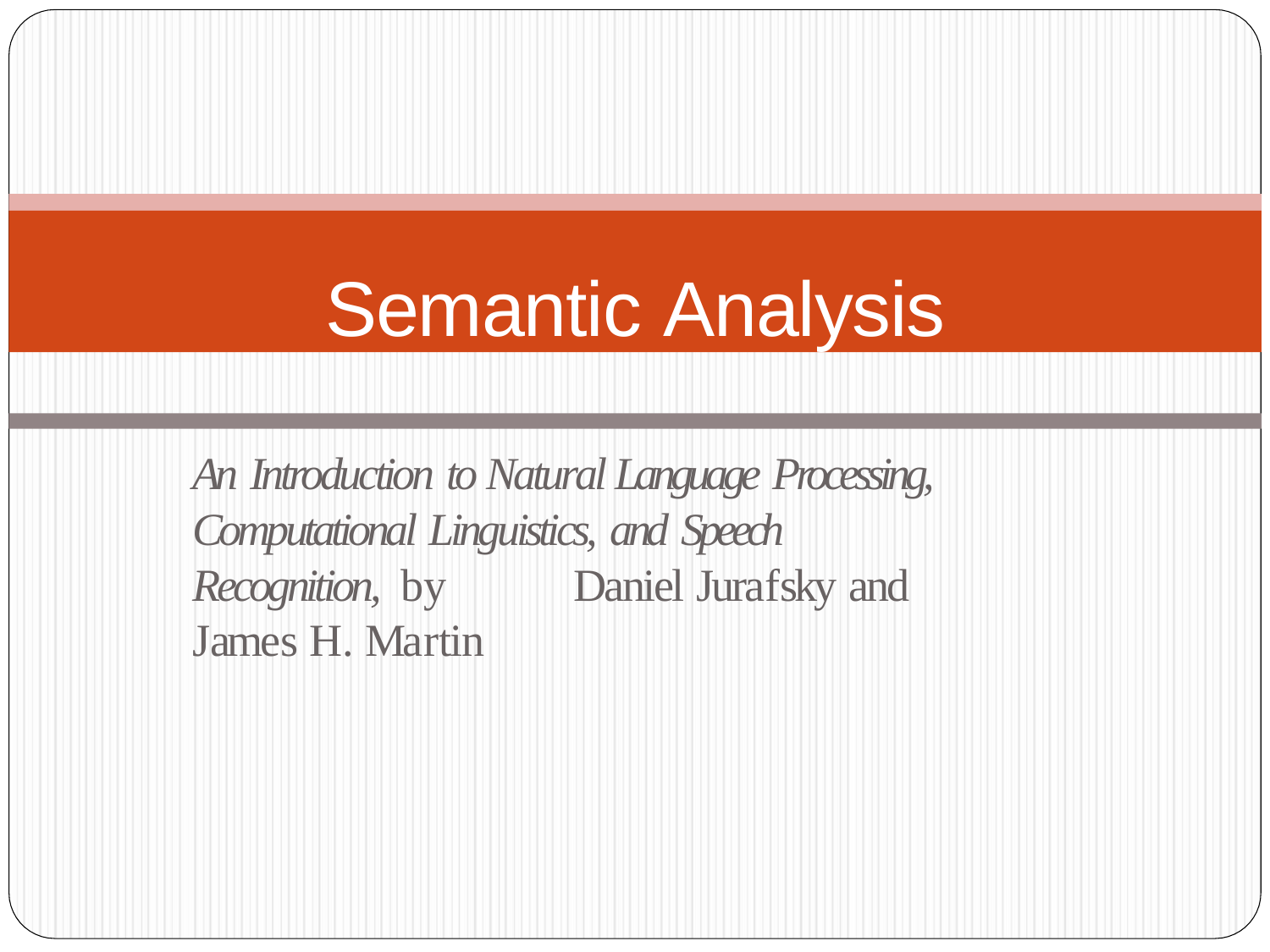

Semantic Analysis
An Introduction to Natural Language Processing,  Computational Linguistics, and Speech Recognition,  by	Daniel Jurafsky and James H. Martin